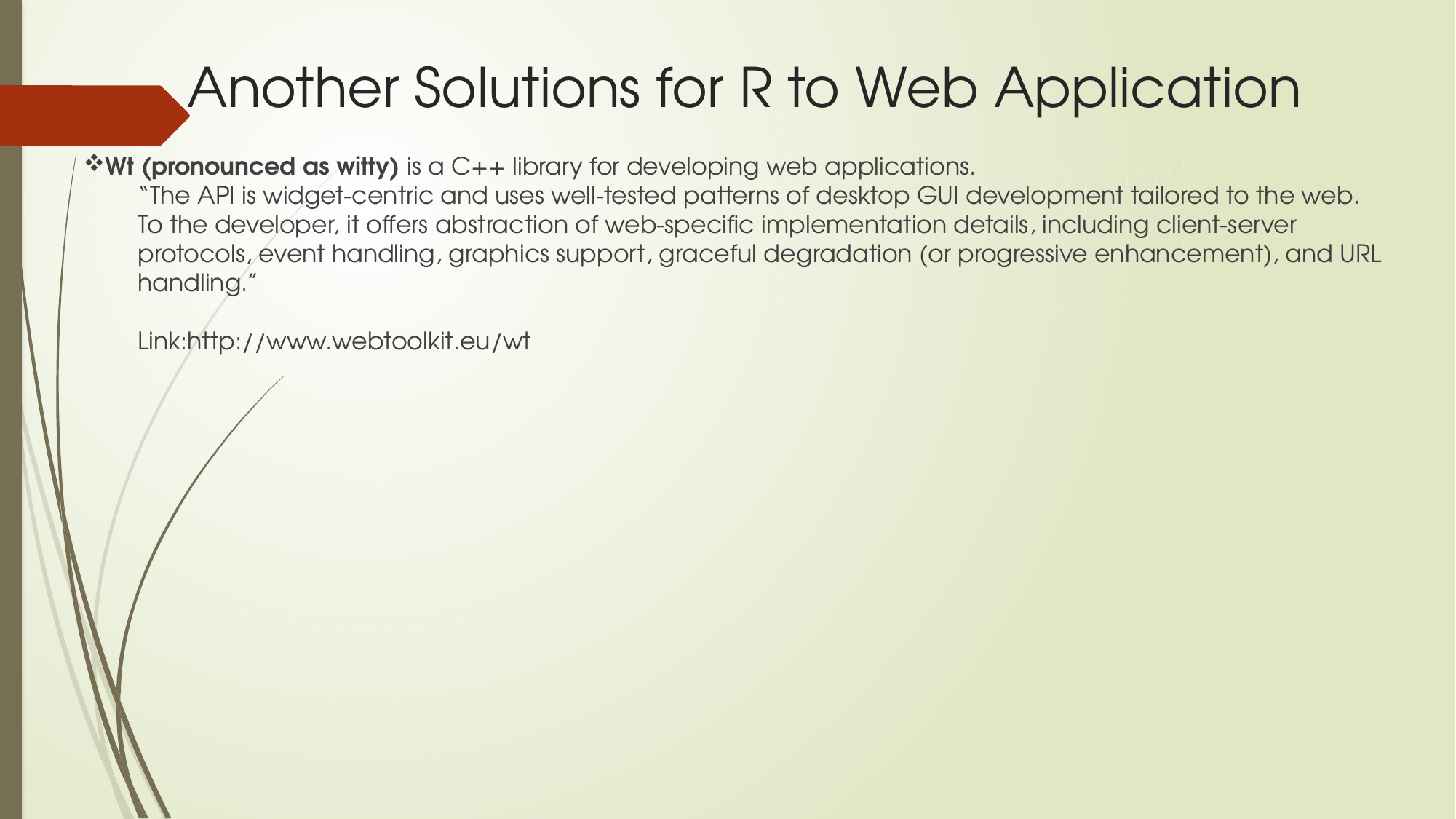

Another Solutions for R to Web Application
Wt (pronounced as witty) is a C++ library for developing web applications.
“The API is widget-centric and uses well-tested patterns of desktop GUI development tailored to the web. To the developer, it offers abstraction of web-specific implementation details, including client-server protocols, event handling, graphics support, graceful degradation (or progressive enhancement), and URL handling.”

Link:http://www.webtoolkit.eu/wt